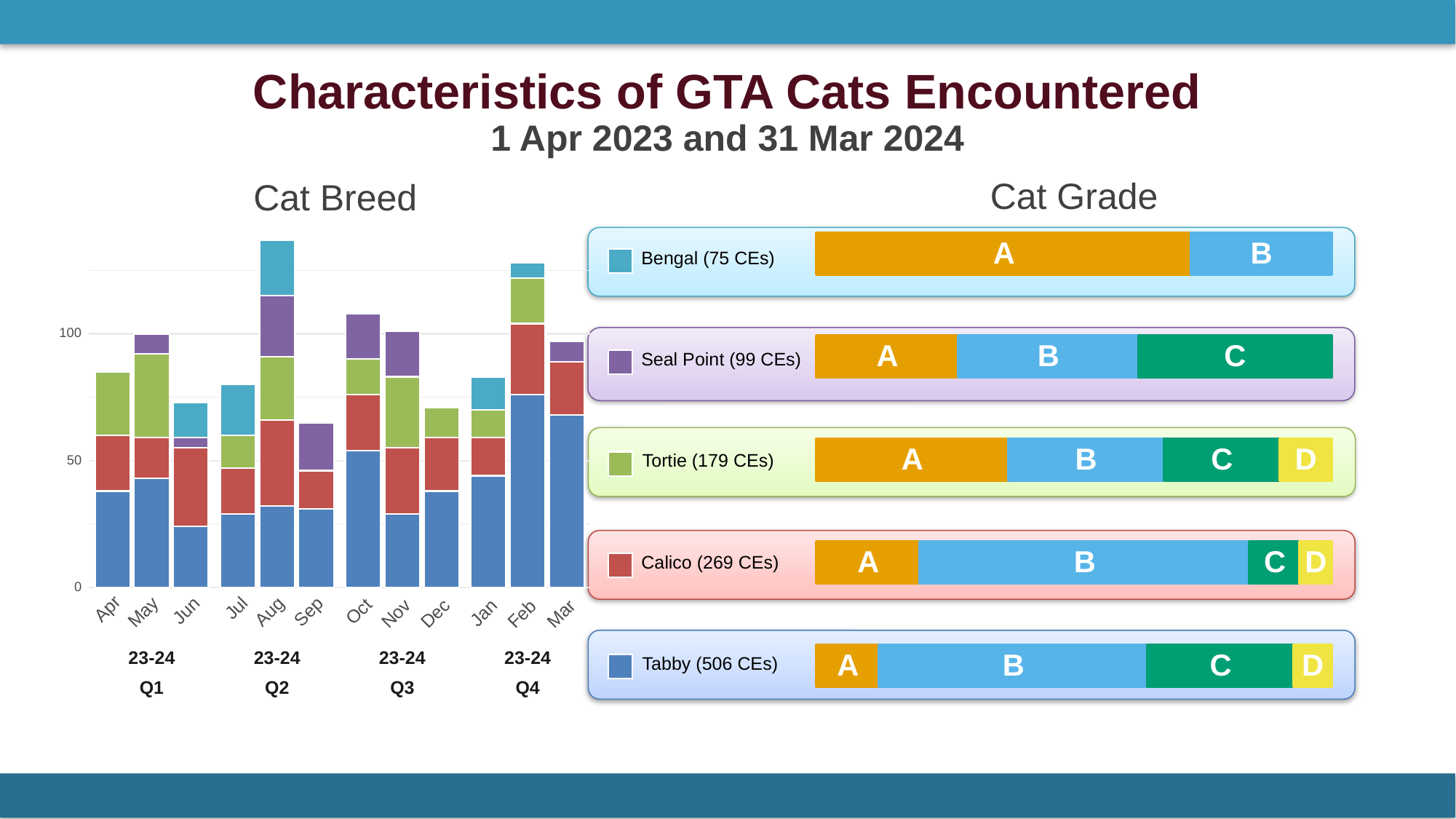

Characteristics of GTA Cats Encountered
1 Apr 2023 and 31 Mar 2024
Cat Grade
Cat Breed

### Chart

| Category | A | B | C | D |
|---|---|---|---|---|
| Tabby 506 | 73.0 | 311.0 | 170.0 | 44.0 |
| Calico 269 | 68.0 | 217.0 | 33.0 | 21.0 |
| Tortie 179 | 48.0 | 39.0 | 29.0 | 13.0 |
| Seal Point 99 | 11.0 | 14.0 | 15.0 | None |
| Bengal 75 | 16.0 | 6.0 | None | None |

Bengal (75 CEs)

100

Seal Point (99 CEs)

Tortie (179 CEs)
50

Calico (269 CEs)
0

Apr
Jul
Sep
Aug
May
Jun
Oct
Jan
Nov
Dec
Mar
Feb
23-24
23-24
23-24
23-24

Tabby (506 CEs)
Q1
Q2
Q3
Q4